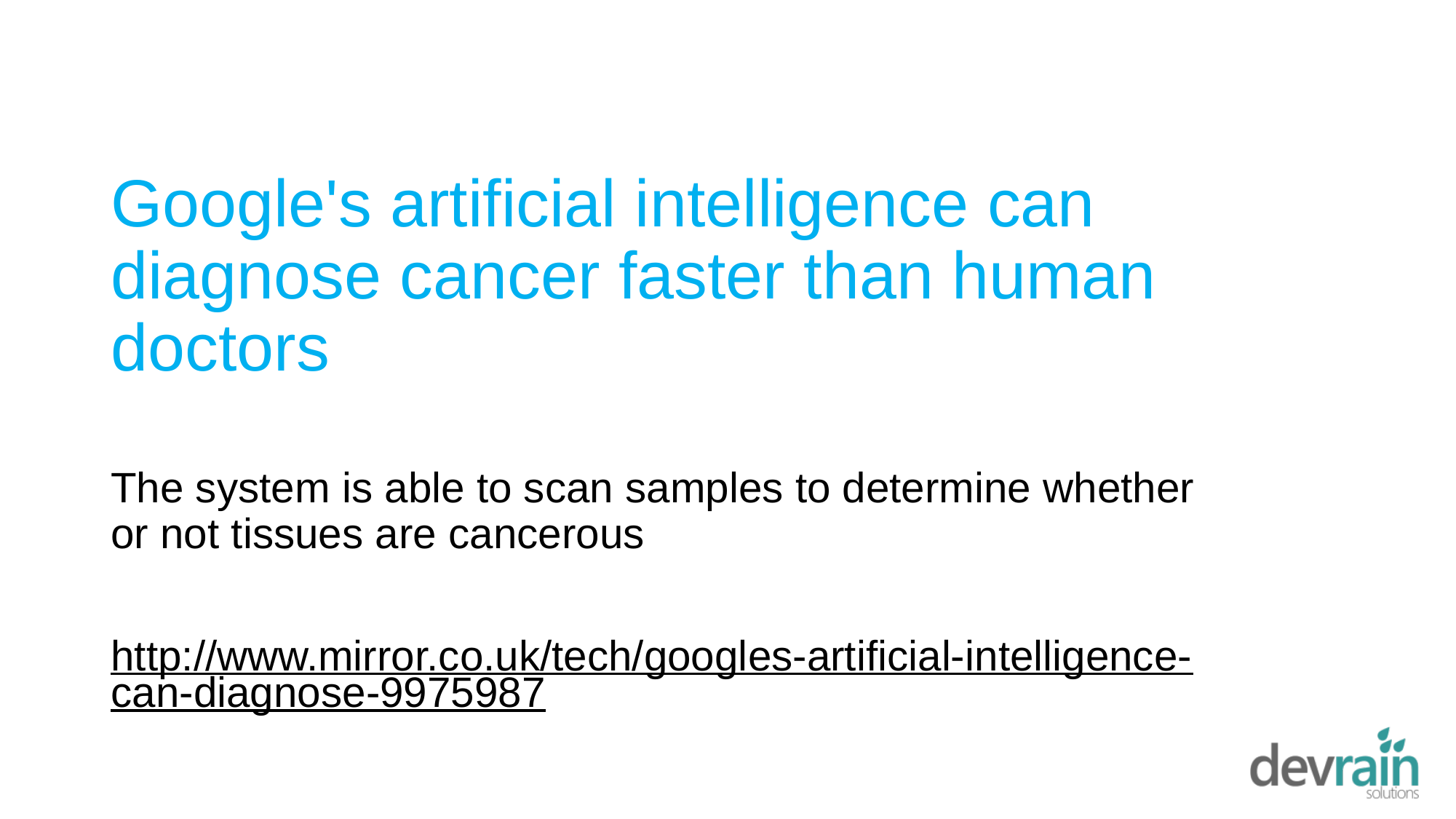

# Google's artificial intelligence can diagnose cancer faster than human doctors
The system is able to scan samples to determine whether or not tissues are cancerous

http://www.mirror.co.uk/tech/googles-artificial-intelligence-can-diagnose-9975987